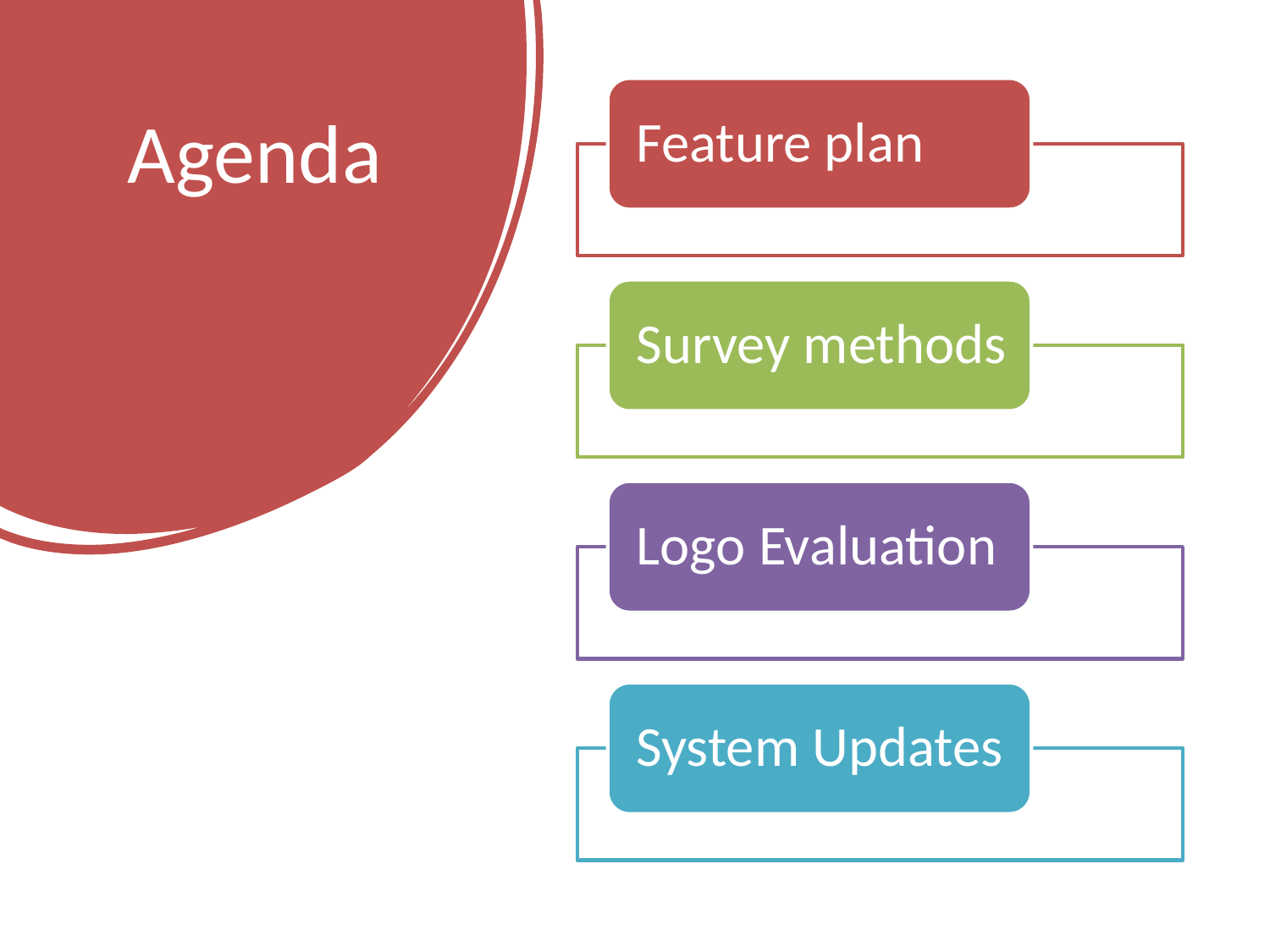

Feature plan
Survey methods
Logo Evaluation
System Updates
# Agenda